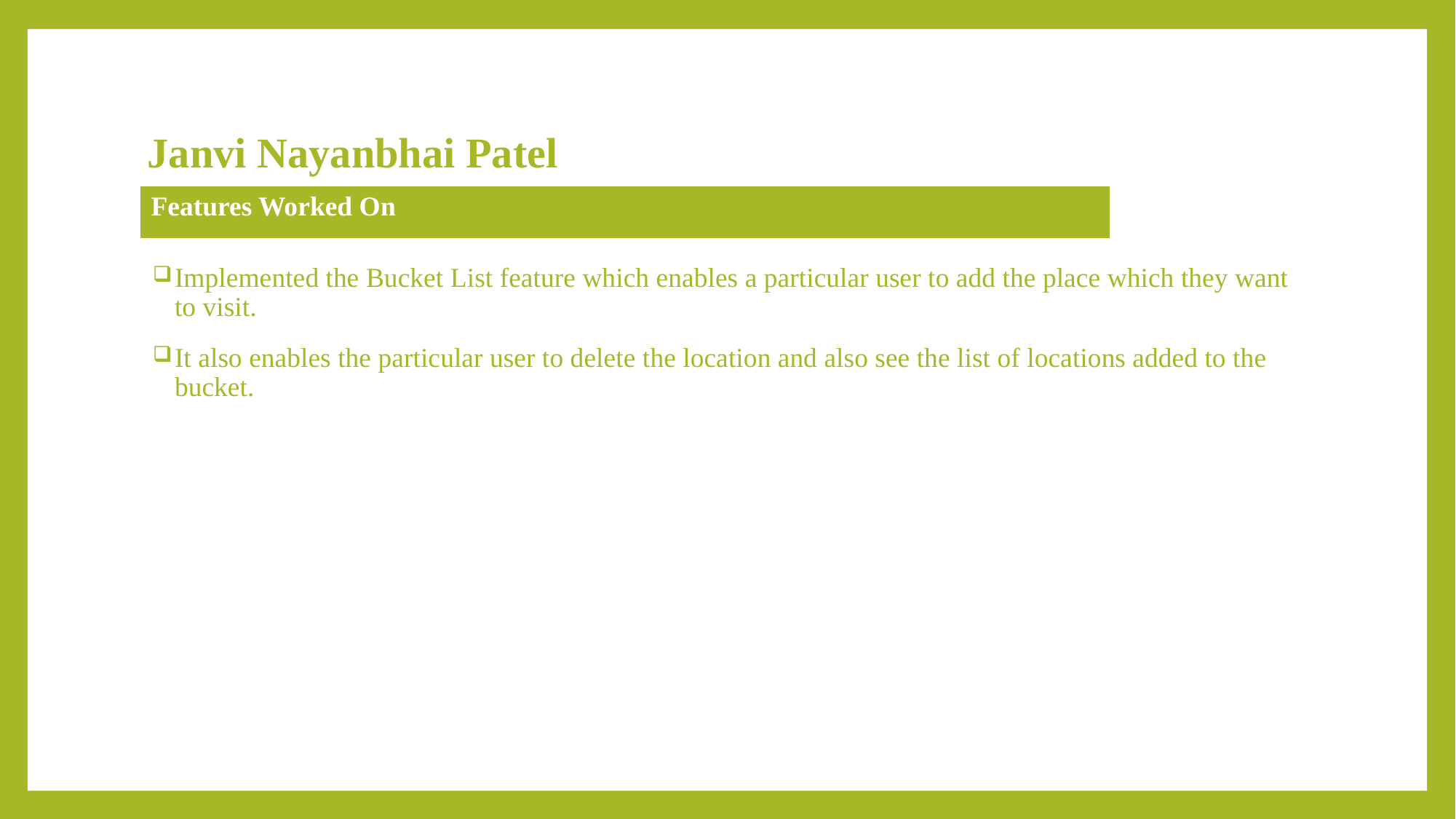

# Janvi Nayanbhai Patel
| Features Worked On |
| --- |

Implemented the Bucket List feature which enables a particular user to add the place which they want to visit.
It also enables the particular user to delete the location and also see the list of locations added to the bucket.